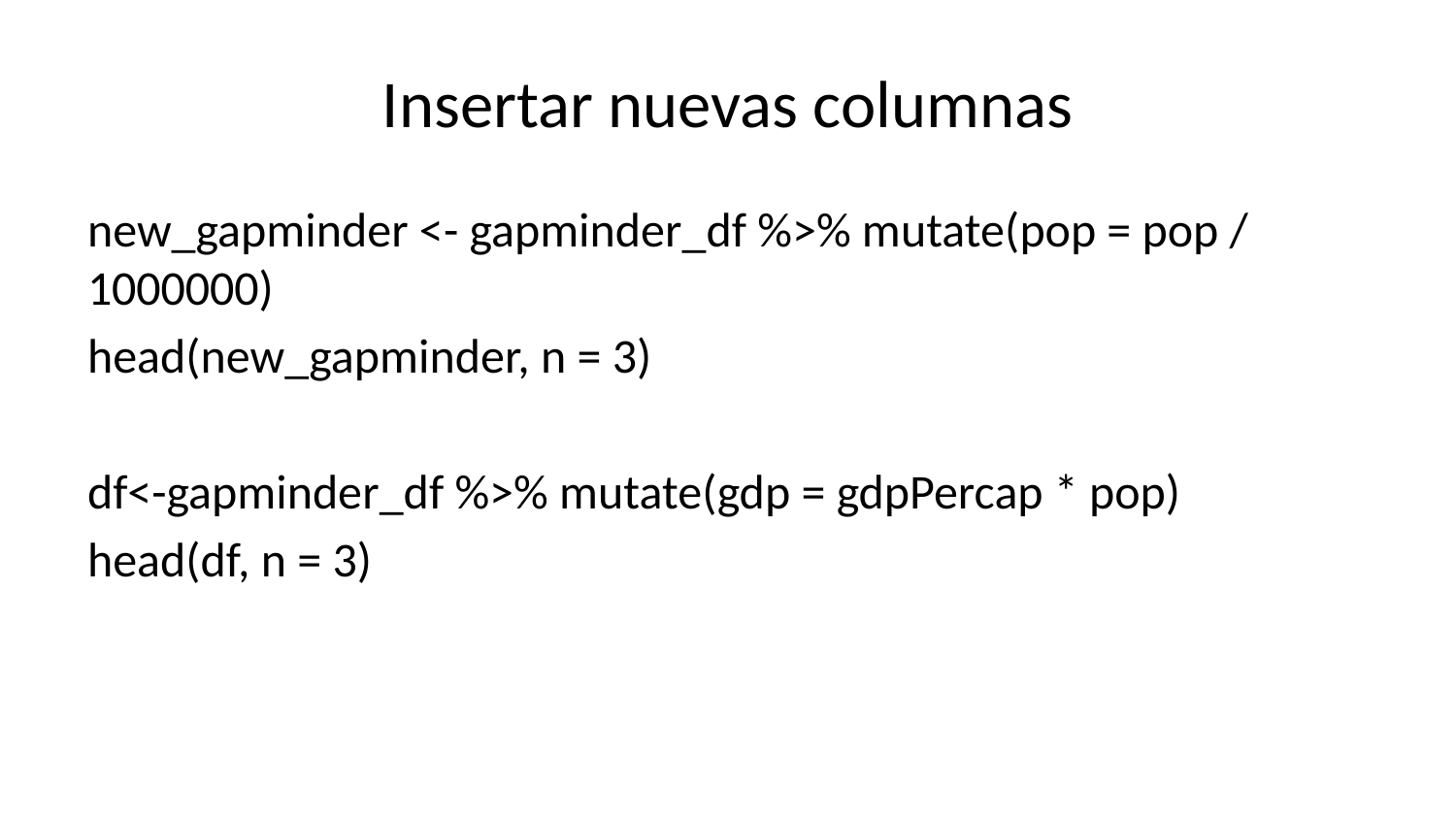

# Insertar nuevas columnas
new_gapminder <- gapminder_df %>% mutate(pop = pop / 1000000)
head(new_gapminder, n = 3)

df<-gapminder_df %>% mutate(gdp = gdpPercap * pop)
head(df, n = 3)